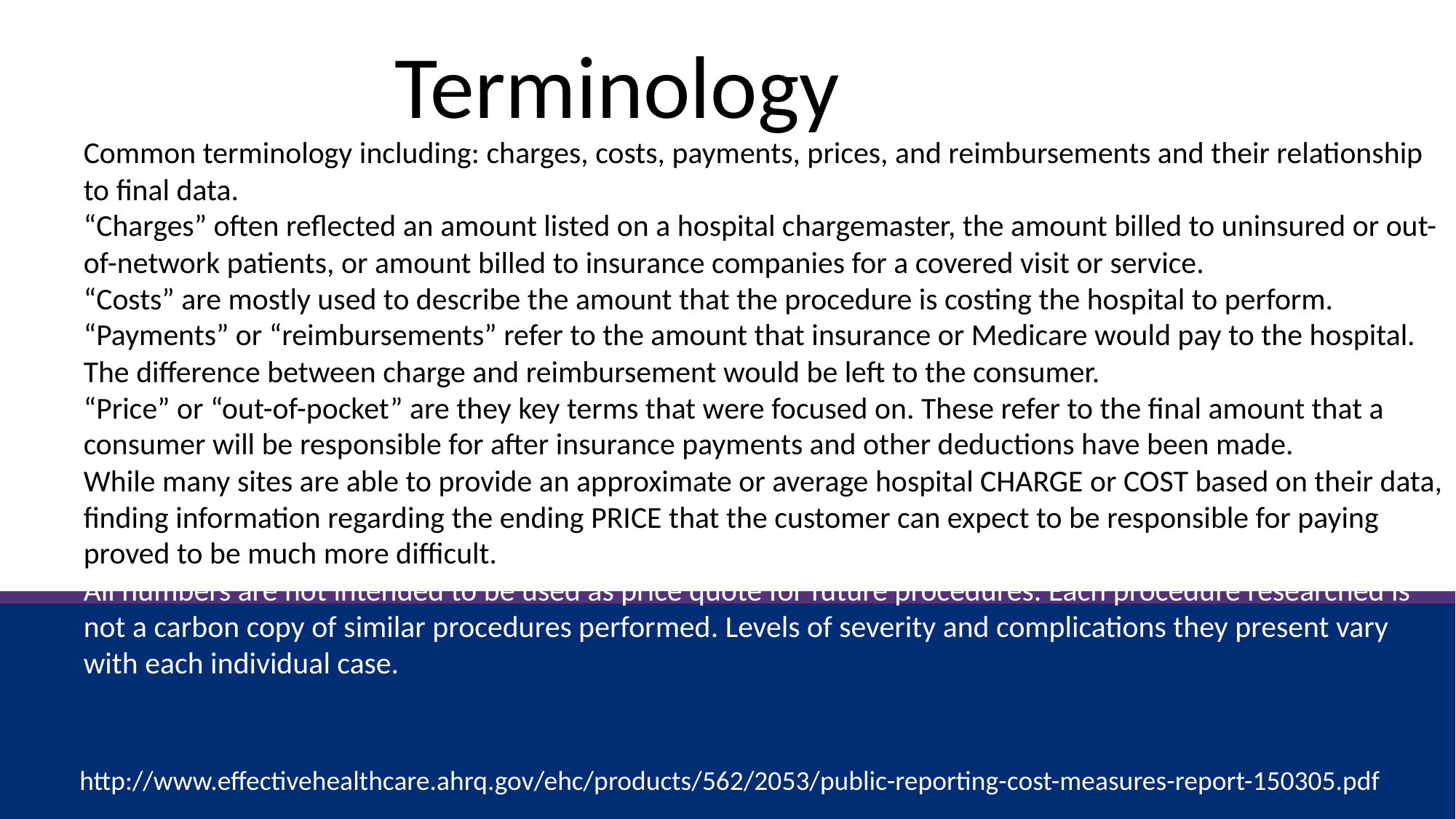

Terminology
Common terminology including: charges, costs, payments, prices, and reimbursements and their relationship to final data.
“Charges” often reflected an amount listed on a hospital chargemaster, the amount billed to uninsured or out-of-network patients, or amount billed to insurance companies for a covered visit or service.
“Costs” are mostly used to describe the amount that the procedure is costing the hospital to perform.
“Payments” or “reimbursements” refer to the amount that insurance or Medicare would pay to the hospital. The difference between charge and reimbursement would be left to the consumer.
“Price” or “out-of-pocket” are they key terms that were focused on. These refer to the final amount that a consumer will be responsible for after insurance payments and other deductions have been made.
While many sites are able to provide an approximate or average hospital CHARGE or COST based on their data, finding information regarding the ending PRICE that the customer can expect to be responsible for paying proved to be much more difficult.
All numbers are not intended to be used as price quote for future procedures. Each procedure researched is not a carbon copy of similar procedures performed. Levels of severity and complications they present vary with each individual case.
http://www.effectivehealthcare.ahrq.gov/ehc/products/562/2053/public-reporting-cost-measures-report-150305.pdf